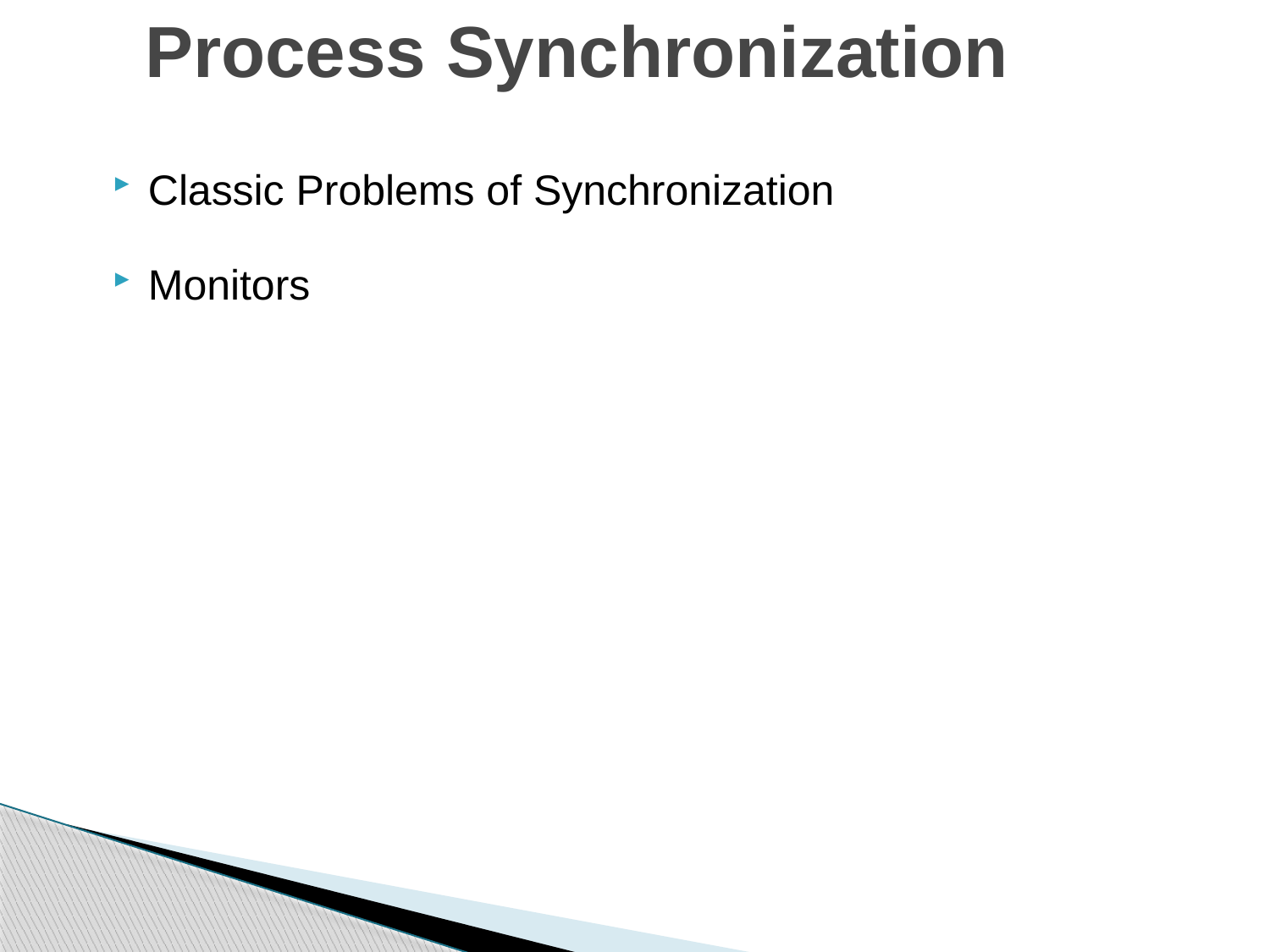

# Process Synchronization
Classic Problems of Synchronization

Monitors